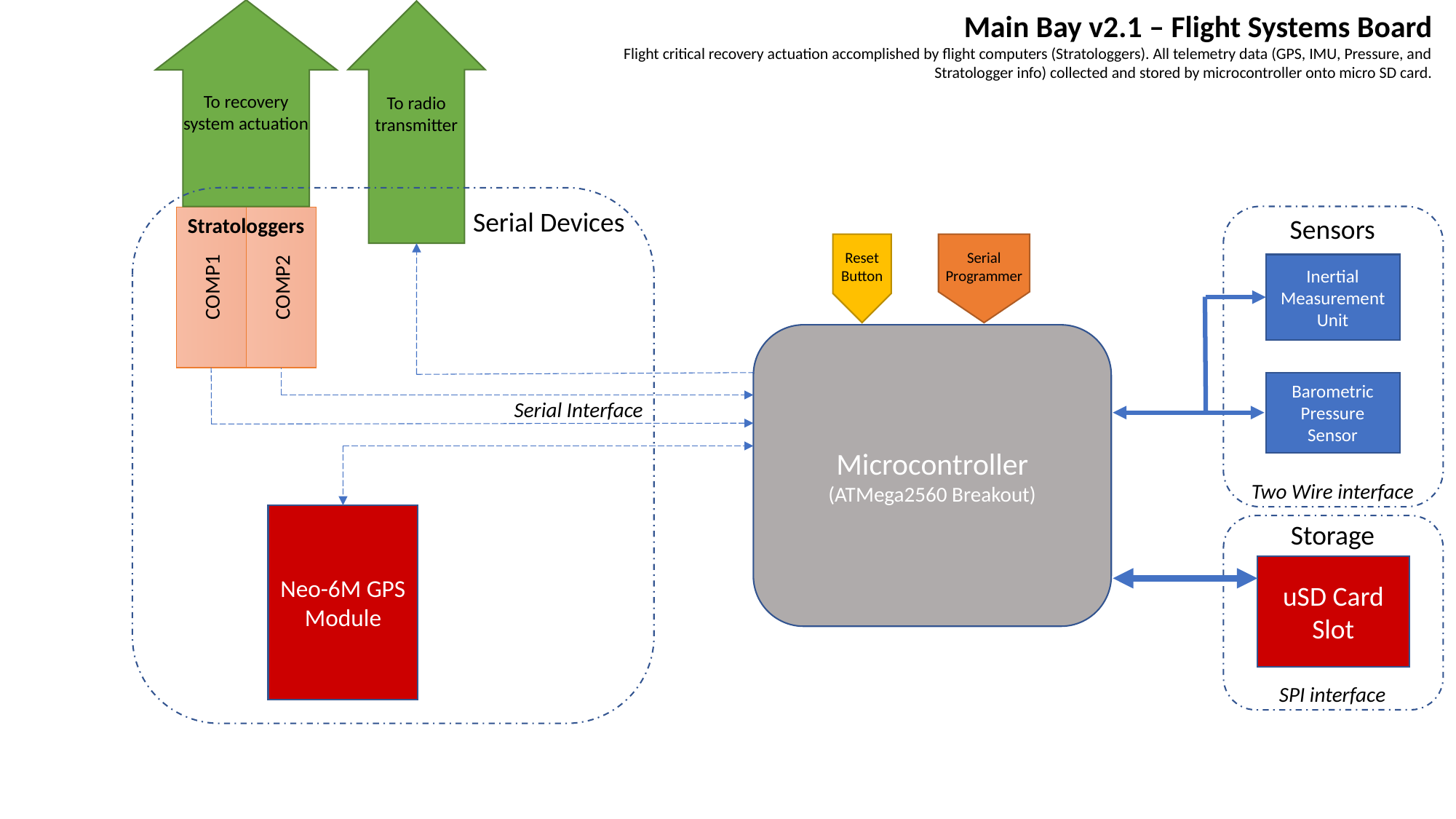

To recovery
system actuation

To radio
transmitter
Main Bay v2.1 – Flight Systems Board
Flight critical recovery actuation accomplished by flight computers (Stratologgers). All telemetry data (GPS, IMU, Pressure, and Stratologger info) collected and stored by microcontroller onto micro SD card.

Serial Devices

Sensors
Inertial Measurement Unit
Barometric Pressure Sensor
Two Wire interface
Stratologgers

Serial
Programmer
Reset
Button

COMP2
COMP1
Microcontroller
(ATMega2560 Breakout)
Serial Interface
Neo-6M GPS Module
Storage

uSD Card Slot
SPI interface